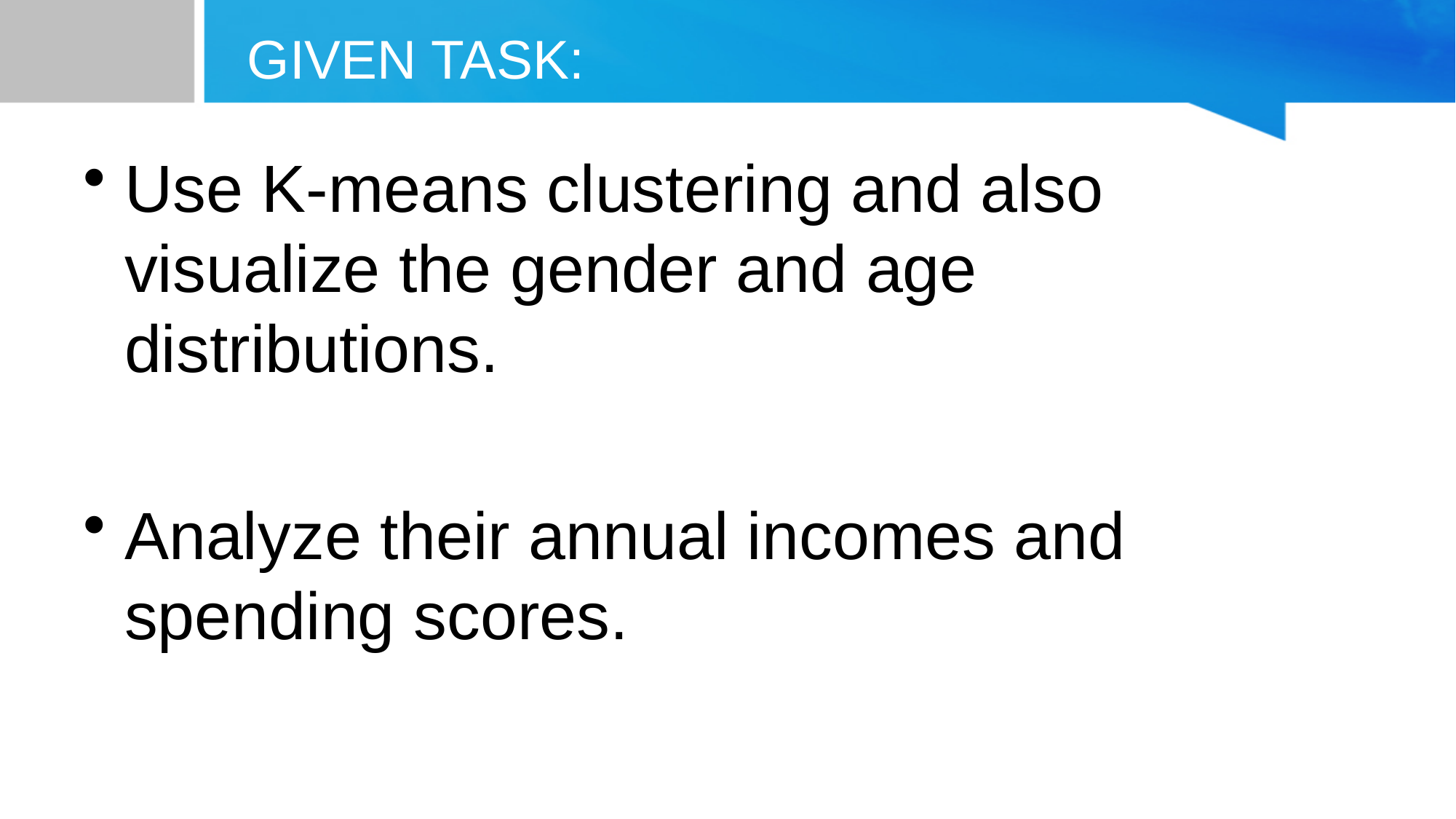

# GIVEN TASK:
Use K-means clustering and also visualize the gender and age distributions.

Analyze their annual incomes and spending scores.